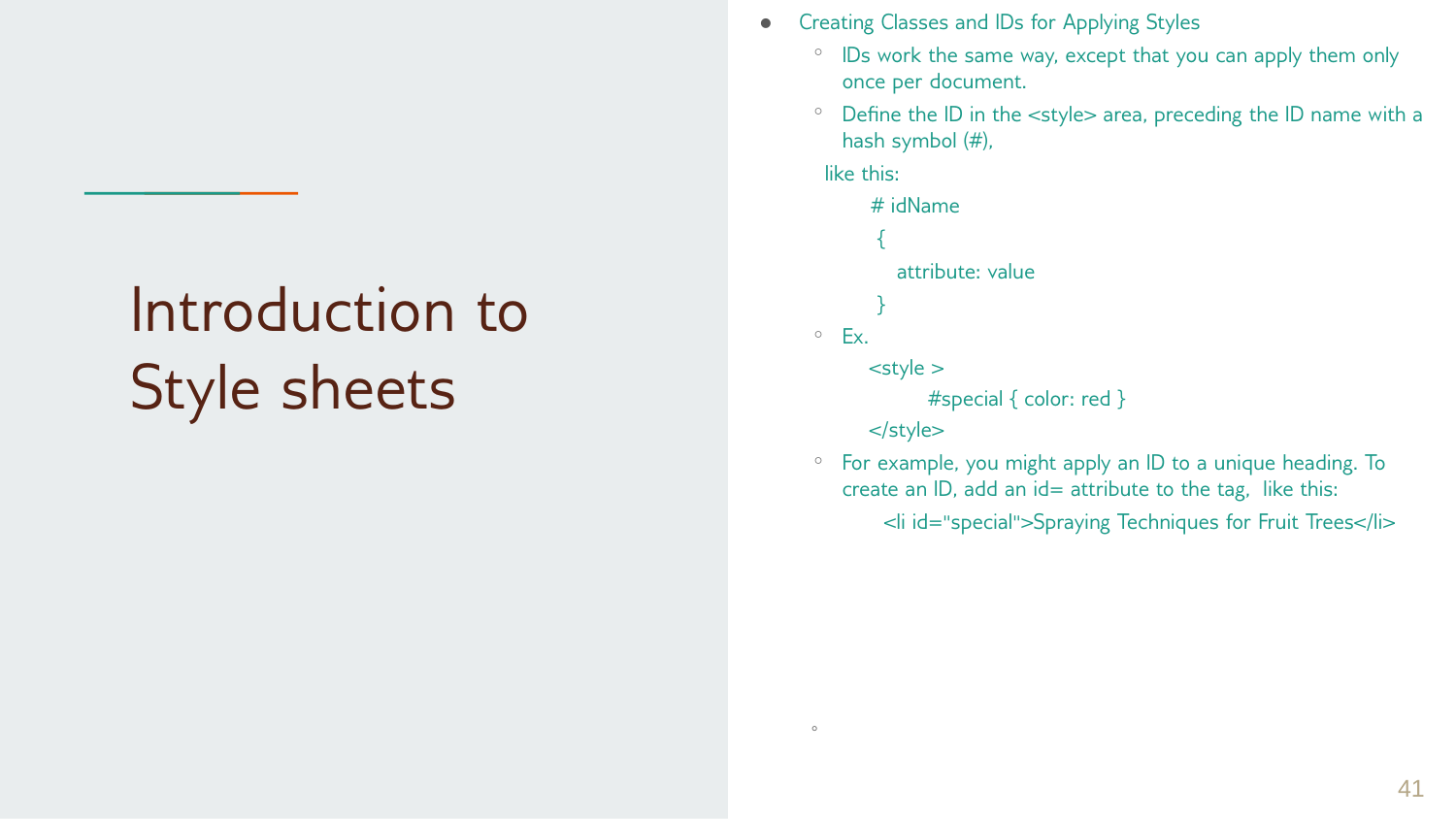

Creating Classes and IDs for Applying Styles
IDs work the same way, except that you can apply them only once per document.
Define the ID in the <style> area, preceding the ID name with a hash symbol (#),
   like this:
          # idName
           {
              attribute: value
           }
Ex.
<style >
         #special { color: red }
</style>
For example, you might apply an ID to a unique heading. To create an ID, add an id= attribute to the tag,  like this:
            <li id="special">Spraying Techniques for Fruit Trees</li>

# Introduction to Style sheets

 41